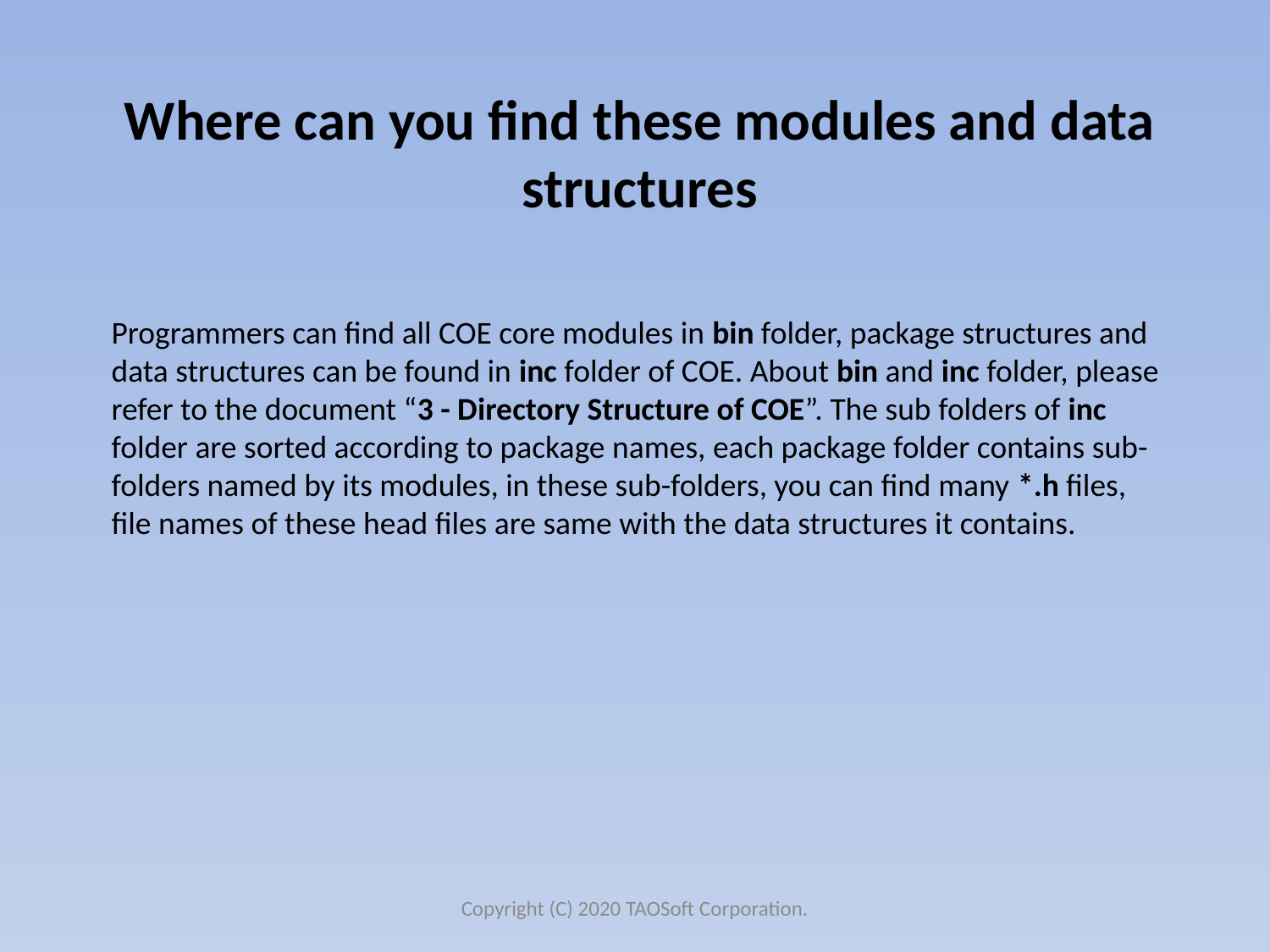

Where can you find these modules and data structures
Programmers can find all COE core modules in bin folder, package structures and data structures can be found in inc folder of COE. About bin and inc folder, please refer to the document “3 - Directory Structure of COE”. The sub folders of inc folder are sorted according to package names, each package folder contains sub-folders named by its modules, in these sub-folders, you can find many *.h files, file names of these head files are same with the data structures it contains.

Copyright (C) 2020 TAOSoft Corporation.
2